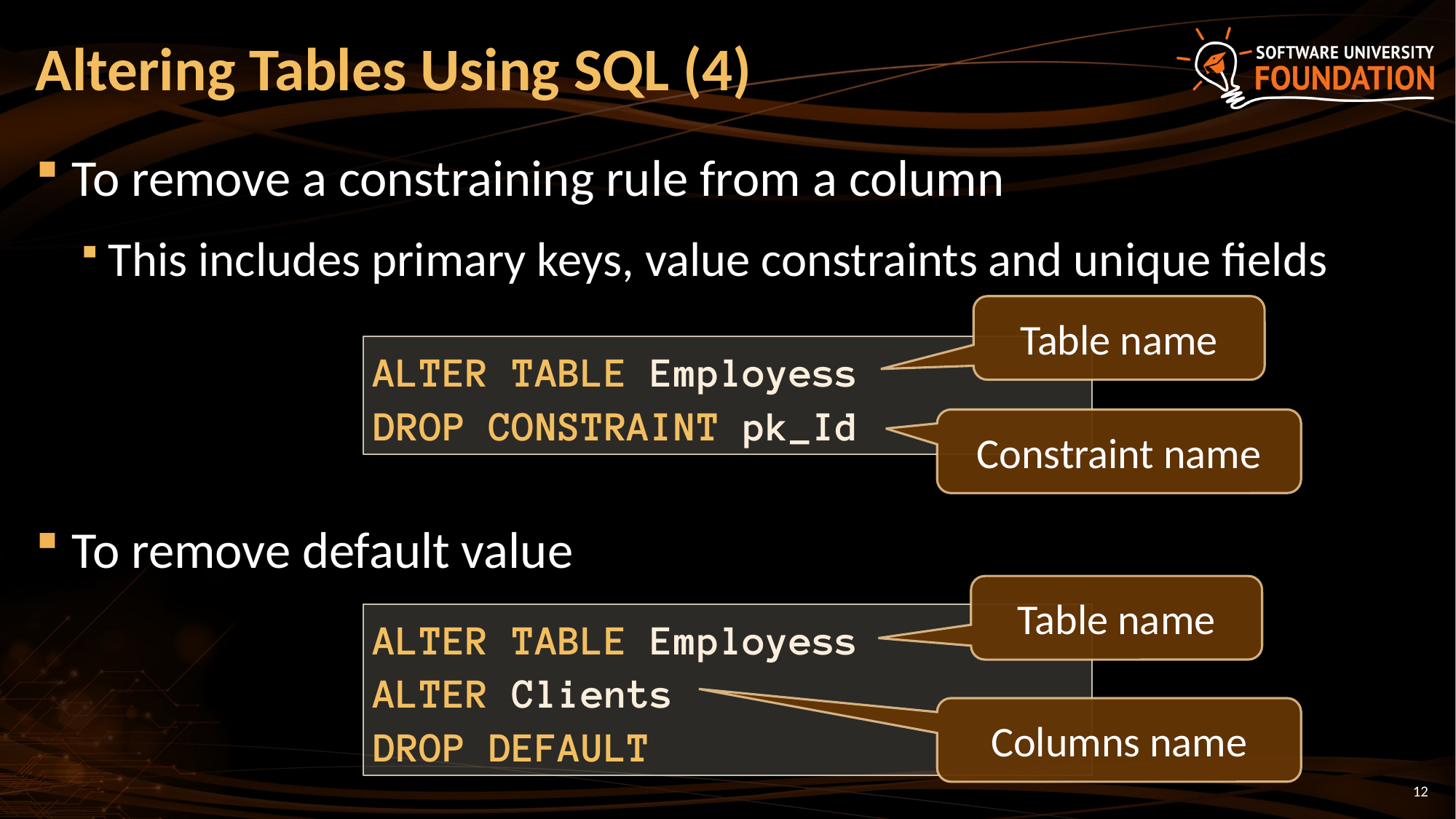

# Altering Tables Using SQL (4)
To remove a constraining rule from a column
This includes primary keys, value constraints and unique fields
To remove default value
Table name
ALTER TABLE Employess
DROP CONSTRAINT pk_Id
Constraint name
Table name
ALTER TABLE Employess
ALTER Clients
DROP DEFAULT
Columns name
12